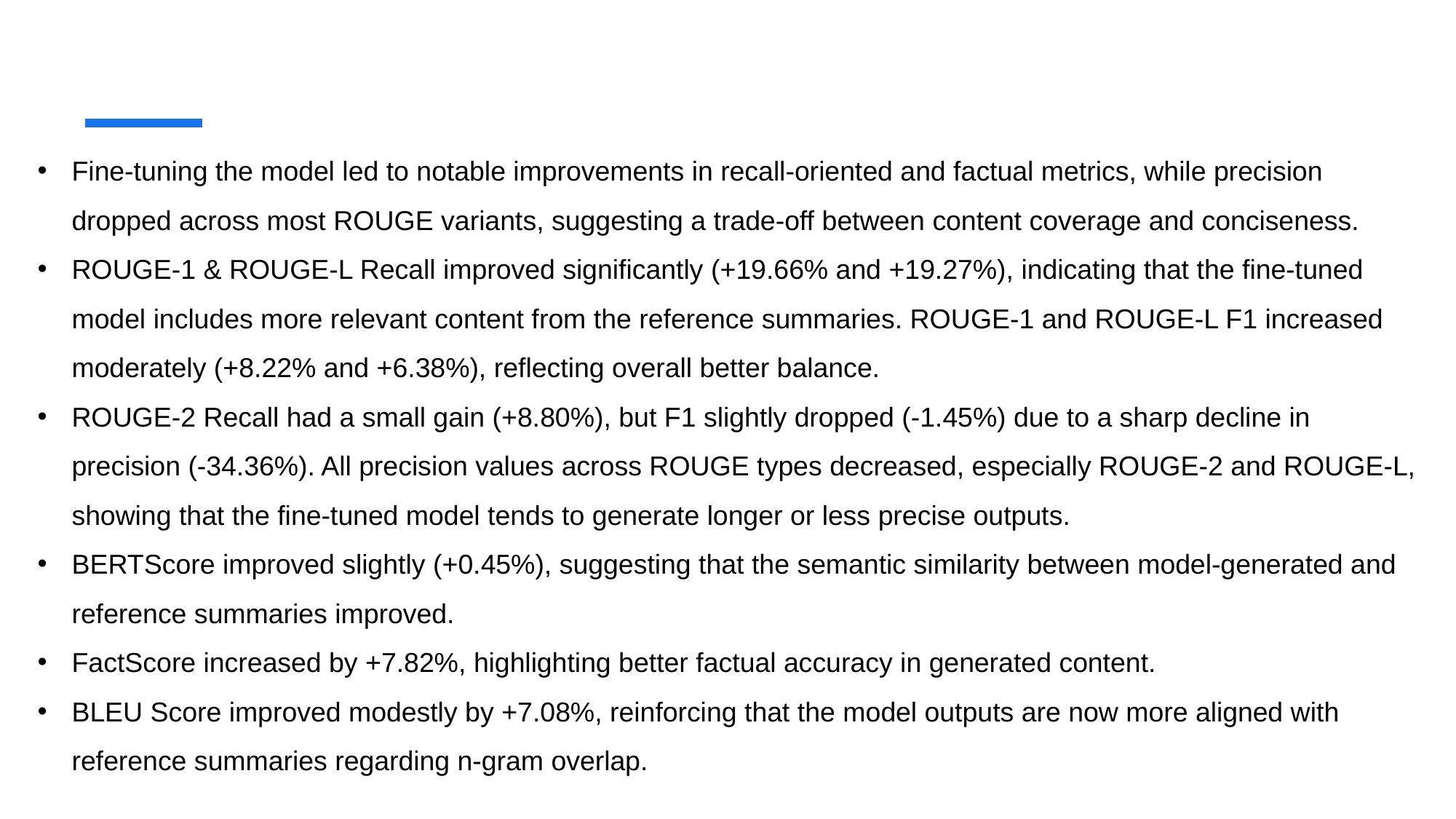

Fine-tuning the model led to notable improvements in recall-oriented and factual metrics, while precision dropped across most ROUGE variants, suggesting a trade-off between content coverage and conciseness.
ROUGE-1 & ROUGE-L Recall improved significantly (+19.66% and +19.27%), indicating that the fine-tuned model includes more relevant content from the reference summaries. ROUGE-1 and ROUGE-L F1 increased moderately (+8.22% and +6.38%), reflecting overall better balance.
ROUGE-2 Recall had a small gain (+8.80%), but F1 slightly dropped (-1.45%) due to a sharp decline in precision (-34.36%). All precision values across ROUGE types decreased, especially ROUGE-2 and ROUGE-L, showing that the fine-tuned model tends to generate longer or less precise outputs.
BERTScore improved slightly (+0.45%), suggesting that the semantic similarity between model-generated and reference summaries improved.
FactScore increased by +7.82%, highlighting better factual accuracy in generated content.
BLEU Score improved modestly by +7.08%, reinforcing that the model outputs are now more aligned with reference summaries regarding n-gram overlap.